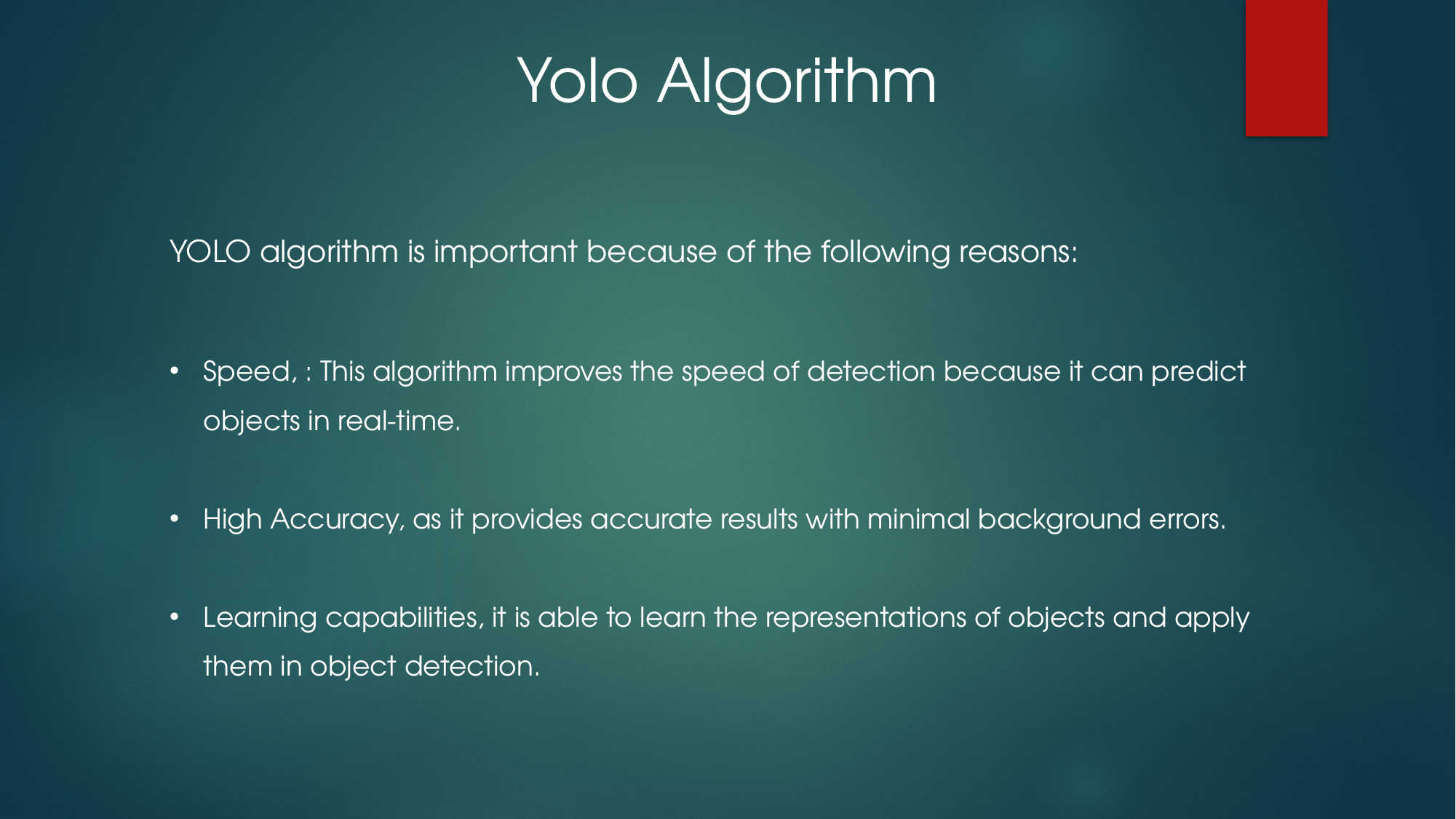

Yolo Algorithm
YOLO algorithm is important because of the following reasons:

Speed, : This algorithm improves the speed of detection because it can predict objects in real-time.

High Accuracy, as it provides accurate results with minimal background errors.

Learning capabilities, it is able to learn the representations of objects and apply them in object detection.